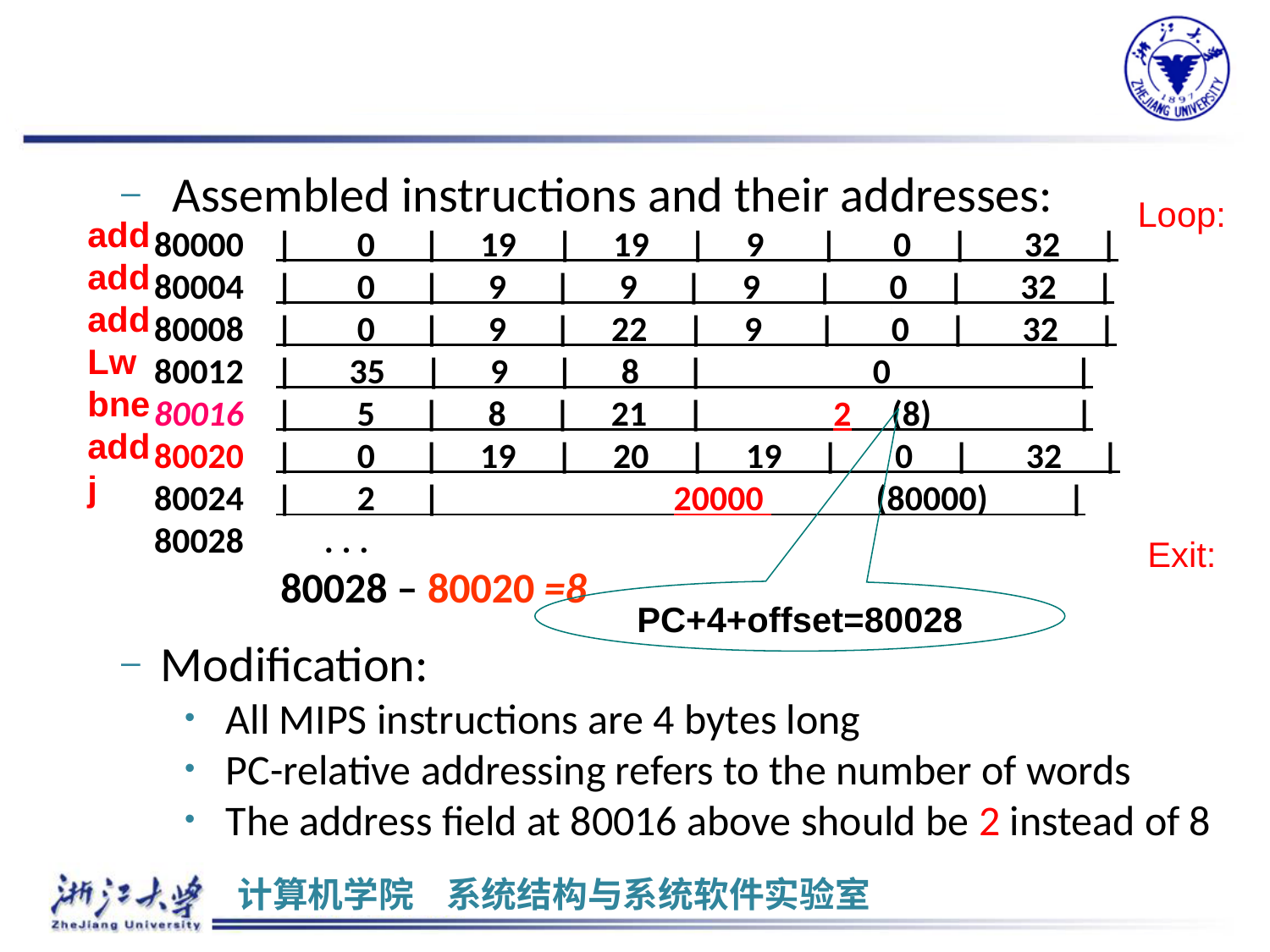

Assembled instructions and their addresses:
            80000    |        0      |     19     |     19     |     9       |       0     |       32     |
            80004    |        0      |      9      |      9      |     9       |       0     |       32     |
            80008    |        0      |      9      |     22     |     9       |       0     |       32     |
            80012    |       35     |      9      |      8      |                     0                       |
            80016    |        5      |      8      |     21     |                2     (8)                  |
            80020    |        0      |     19     |     20     |     19     |       0     |       32     |
            80024    |        2      |                             20000              (80000)          |
            80028          . . .
 		      80028 – 80020 =8

Modification:
 All MIPS instructions are 4 bytes long
 PC-relative addressing refers to the number of words
 The address field at 80016 above should be 2 instead of 8
Loop:
add
add
add
Lw
bne
add
j
Exit:
PC+4+offset=80028